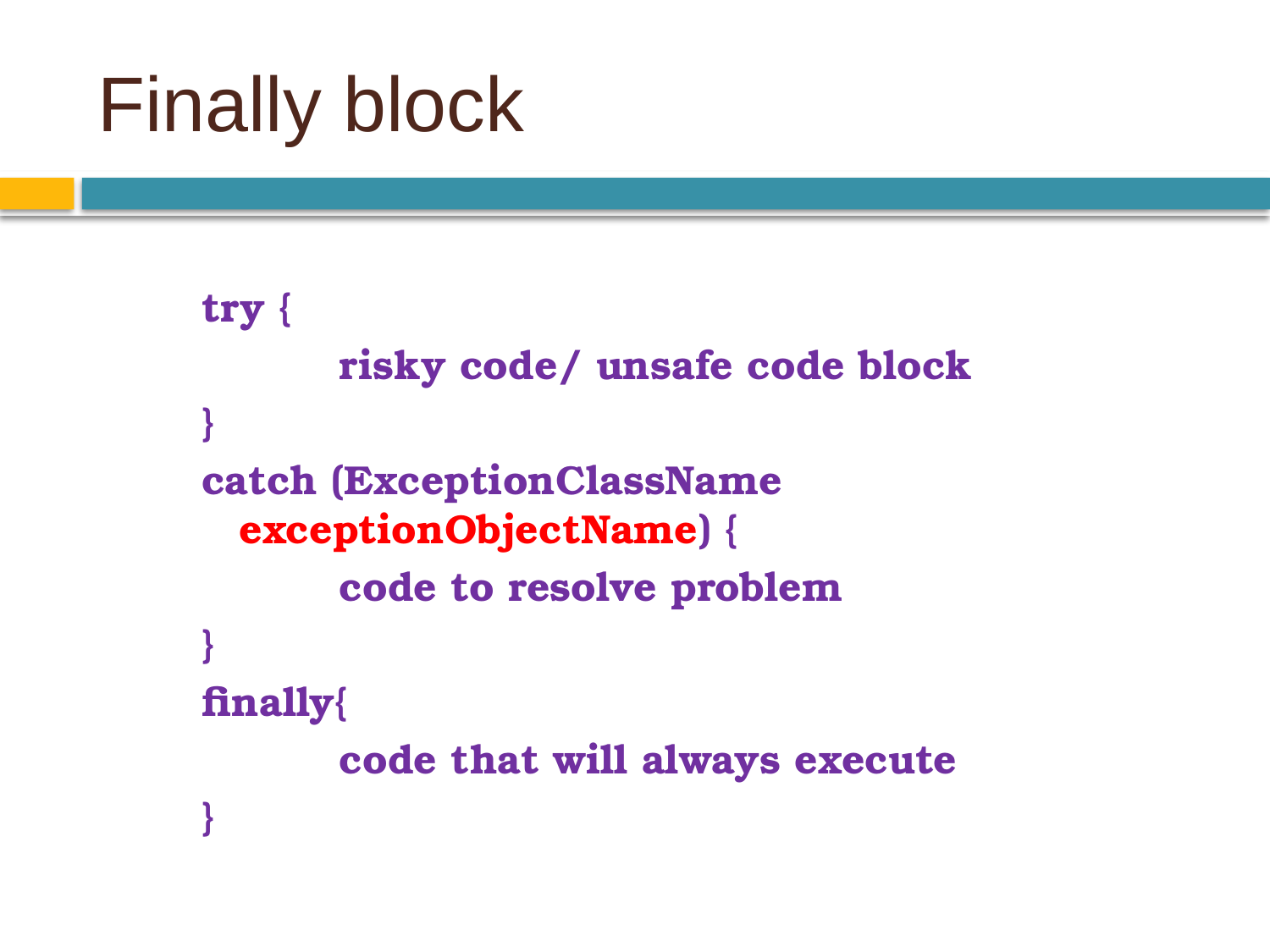

# Finally block

try {
          risky code/ unsafe code block
}
catch (ExceptionClassName exceptionObjectName) {
          code to resolve problem
}
finally{
          code that will always execute
}